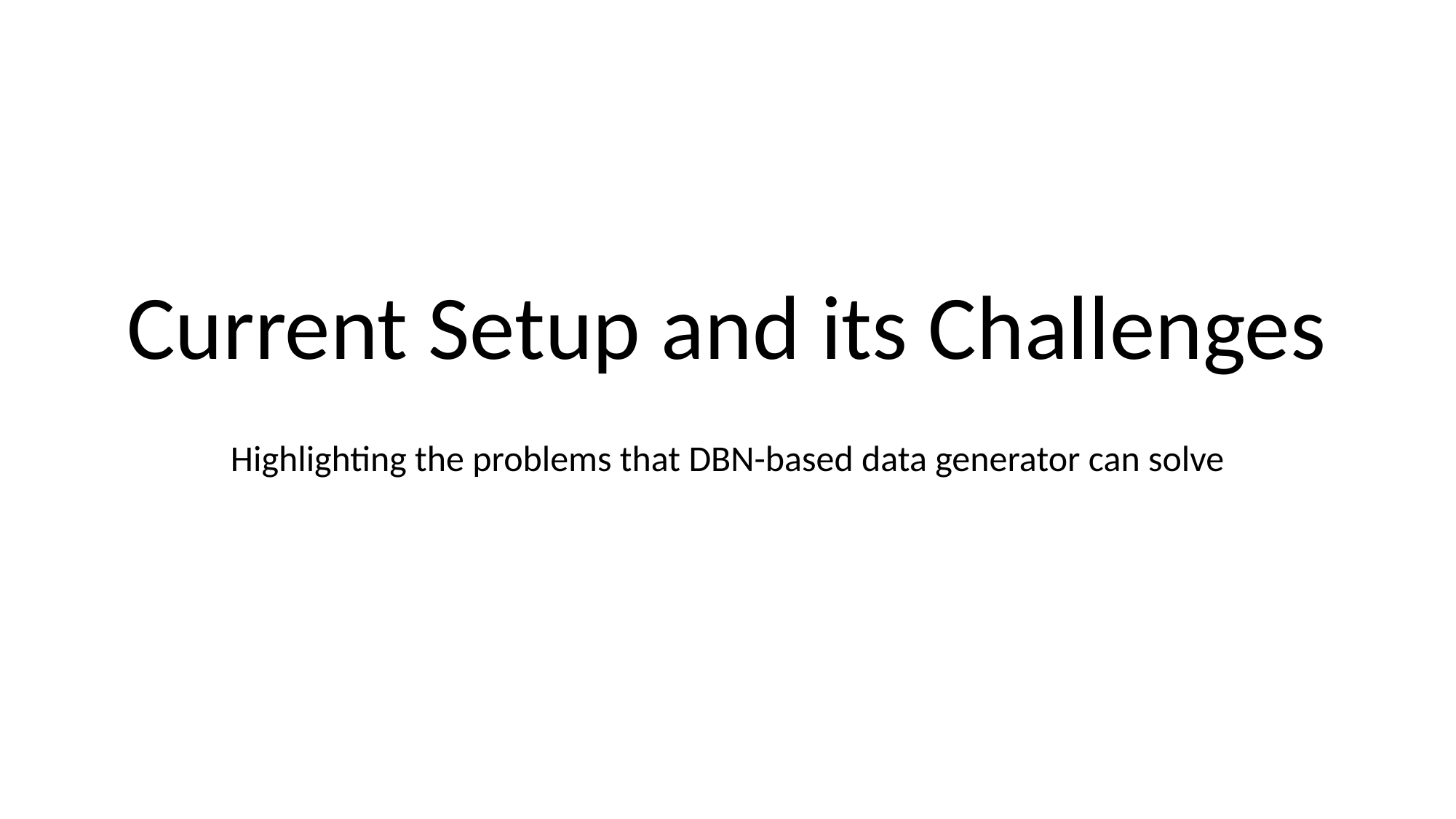

# Current Setup and its Challenges
Highlighting the problems that DBN-based data generator can solve